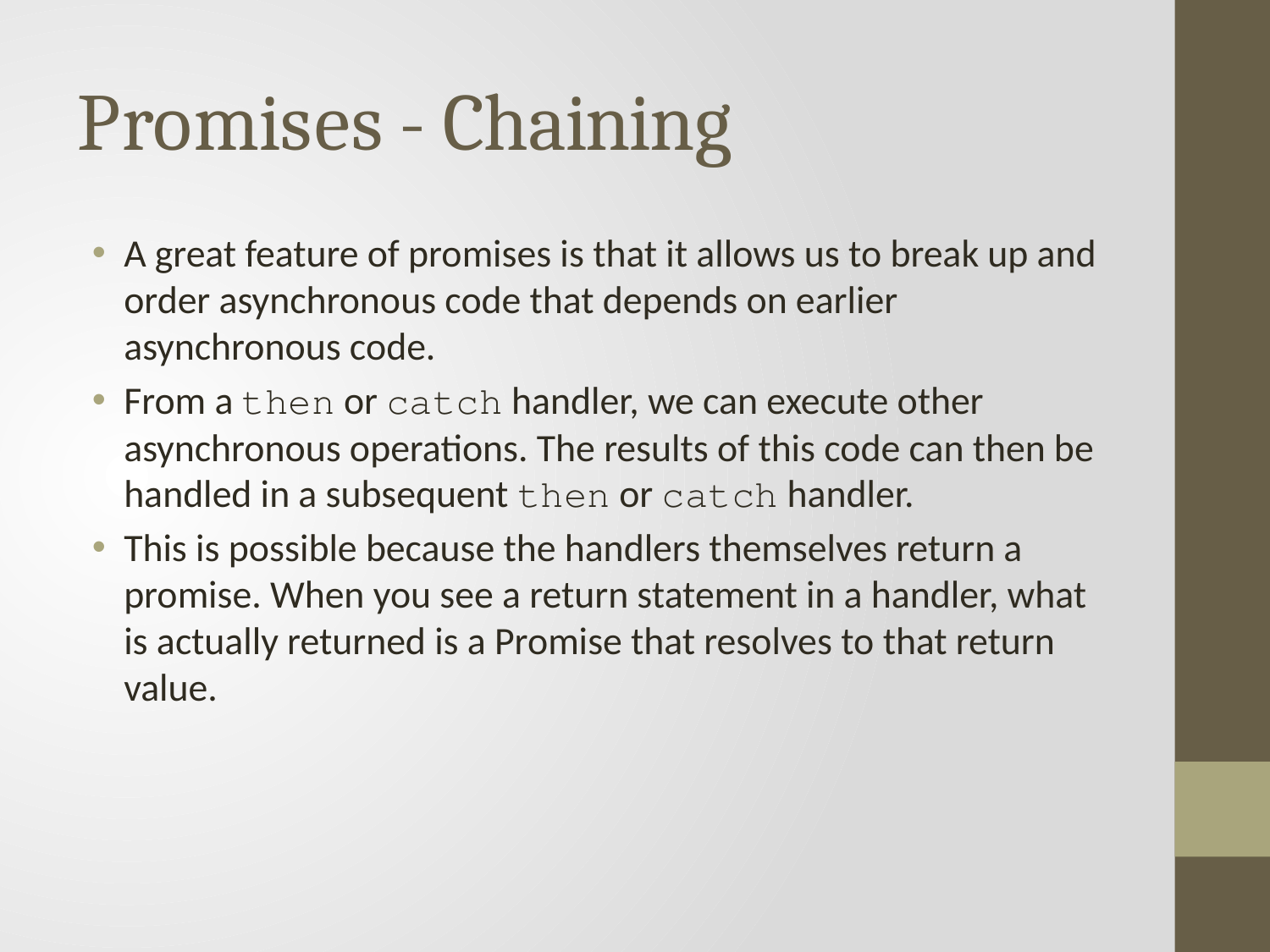

# Promises - Chaining
A great feature of promises is that it allows us to break up and order asynchronous code that depends on earlier asynchronous code.
From a then or catch handler, we can execute other asynchronous operations. The results of this code can then be handled in a subsequent then or catch handler.
This is possible because the handlers themselves return a promise. When you see a return statement in a handler, what is actually returned is a Promise that resolves to that return value.